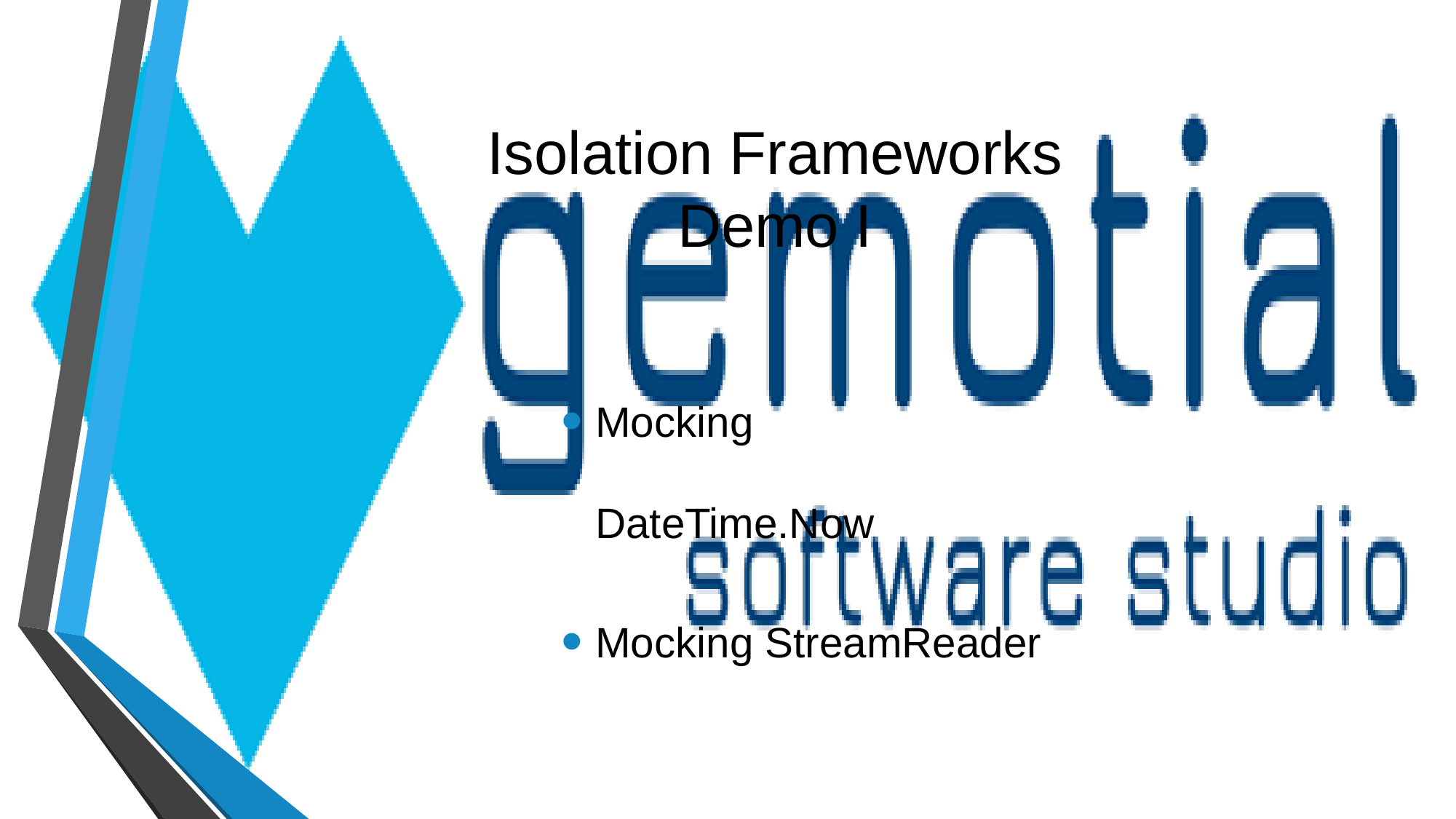

# Isolation Frameworks Demo I
Mocking DateTime.Now
Mocking StreamReader